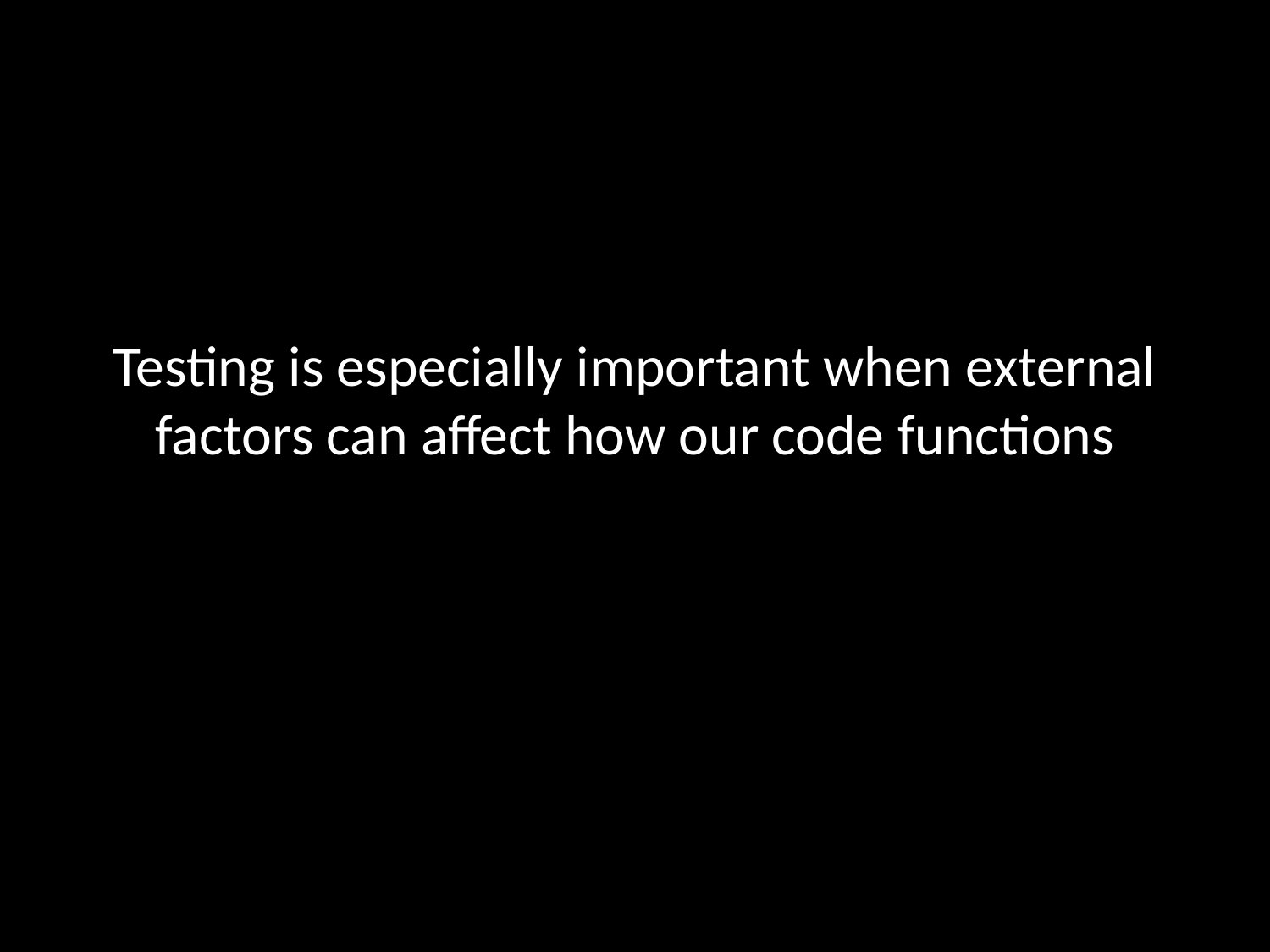

# Testing is especially important when external factors can affect how our code functions